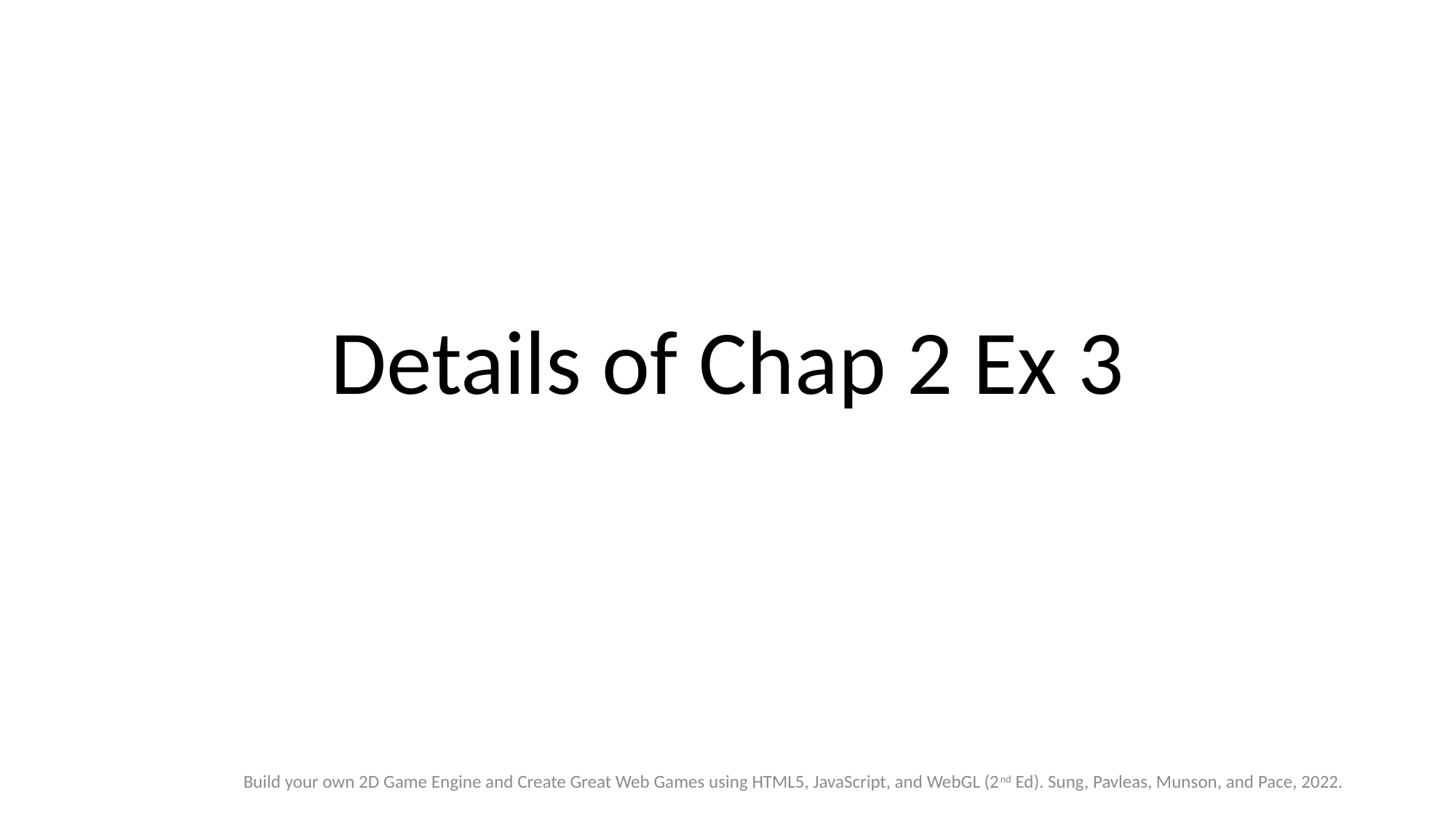

# Details of Chap 2 Ex 3